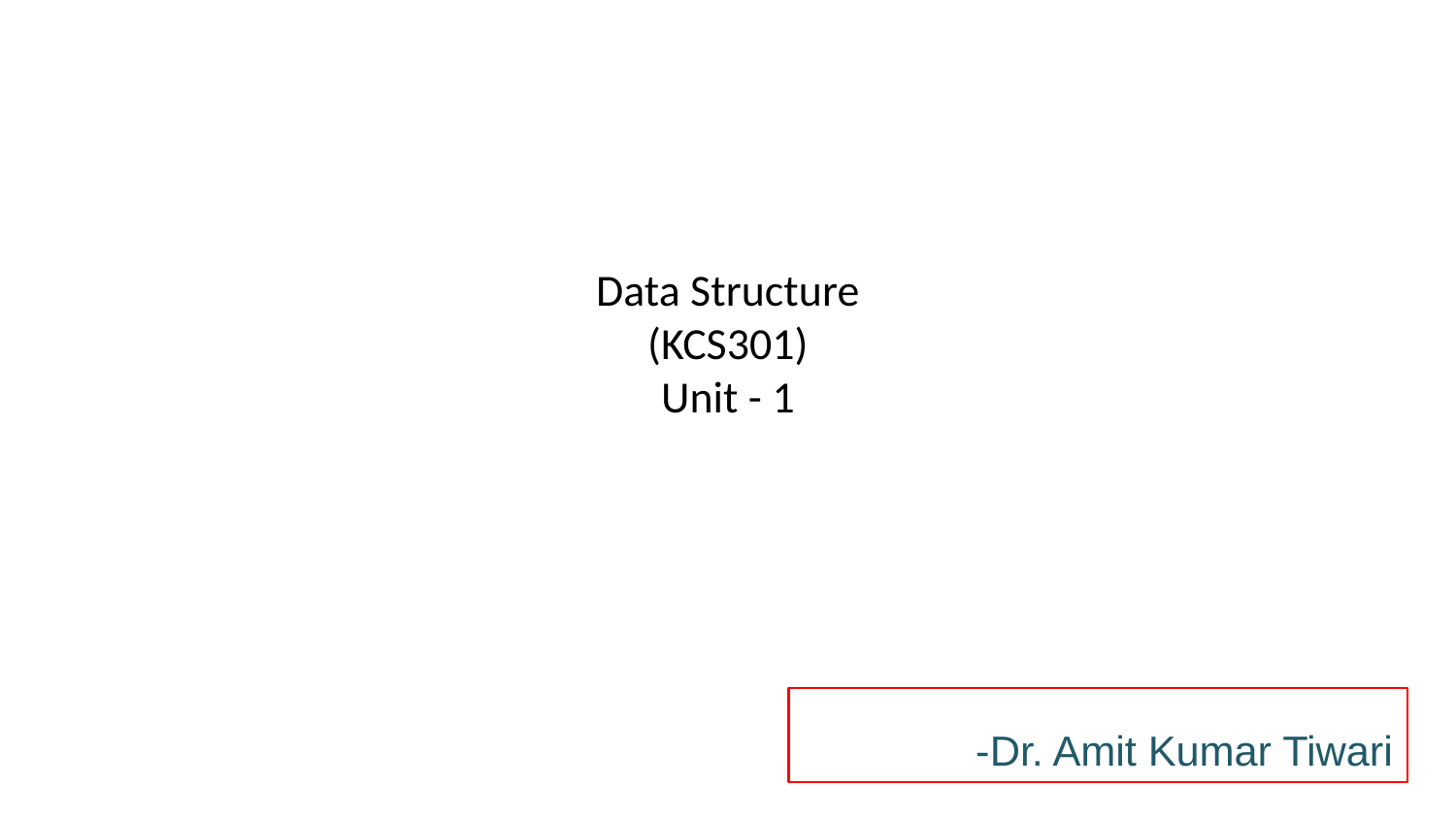

# Data Structure (KCS301) Unit - 1

-Dr. Amit Kumar Tiwari